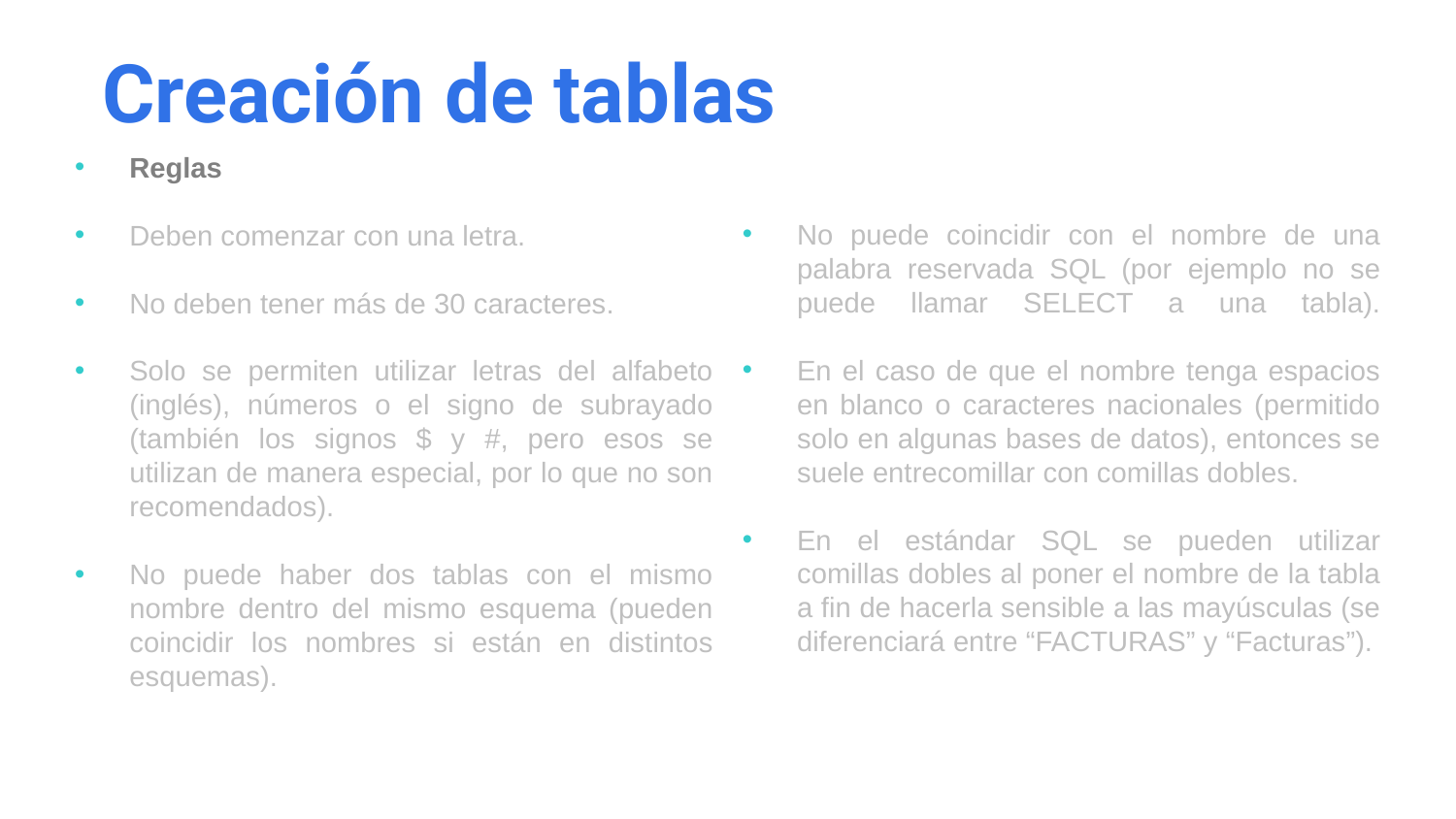

Creación de tablas
Reglas

Deben comenzar con una letra.

No deben tener más de 30 caracteres.

Solo se permiten utilizar letras del alfabeto (inglés), números o el signo de subrayado (también los signos $ y #, pero esos se utilizan de manera especial, por lo que no son recomendados).

No puede haber dos tablas con el mismo nombre dentro del mismo esquema (pueden coincidir los nombres si están en distintos esquemas).
No puede coincidir con el nombre de una palabra reservada SQL (por ejemplo no se puede llamar SELECT a una tabla).
En el caso de que el nombre tenga espacios en blanco o caracteres nacionales (permitido solo en algunas bases de datos), entonces se suele entrecomillar con comillas dobles.

En el estándar SQL se pueden utilizar comillas dobles al poner el nombre de la tabla a fin de hacerla sensible a las mayúsculas (se diferenciará entre “FACTURAS” y “Facturas”).